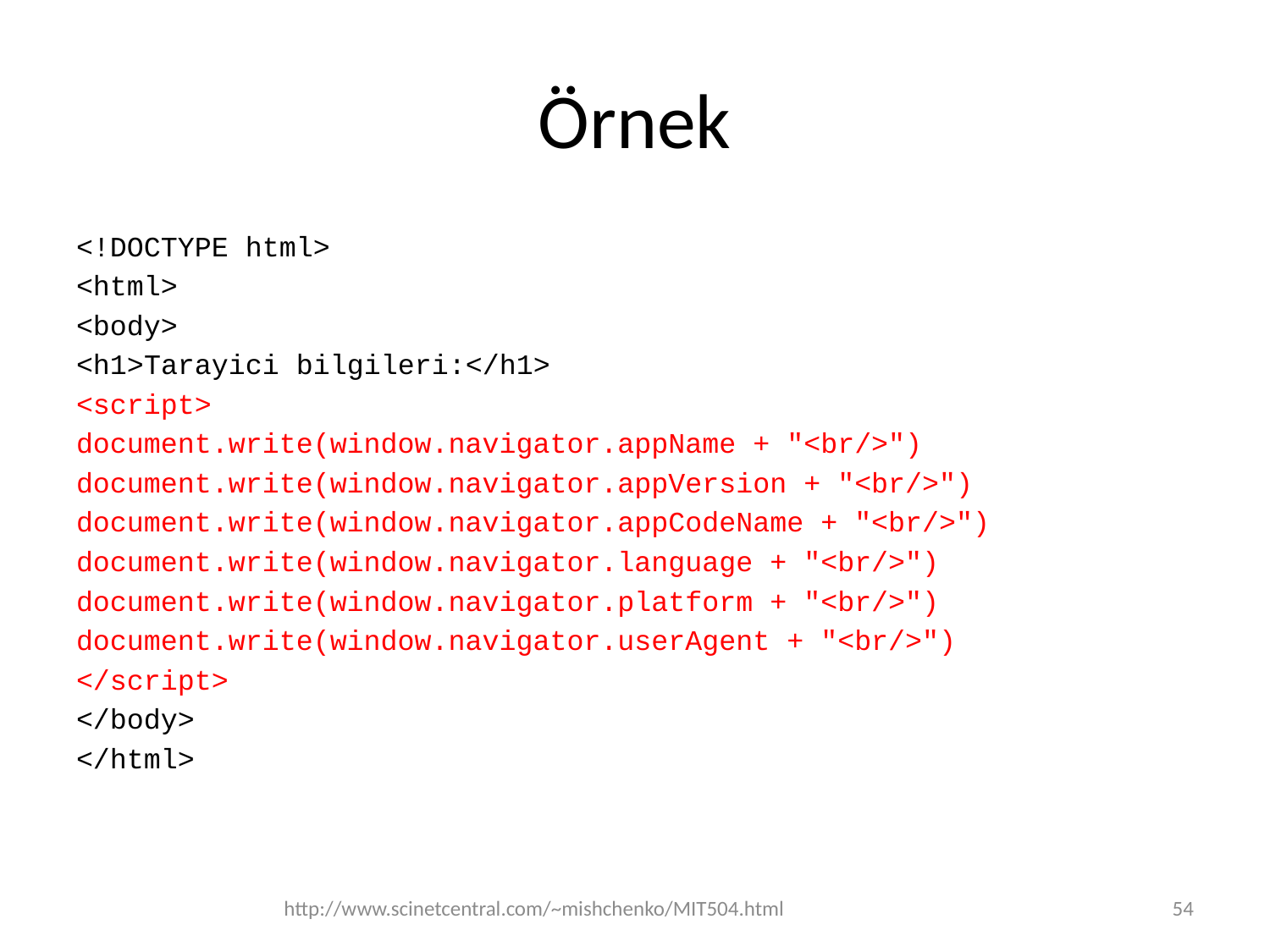

# Örnek
<!DOCTYPE html>
<html>
<body>
<h1>Tarayici bilgileri:</h1>
<script>
document.write(window.navigator.appName + "<br/>")
document.write(window.navigator.appVersion + "<br/>")
document.write(window.navigator.appCodeName + "<br/>")
document.write(window.navigator.language + "<br/>")
document.write(window.navigator.platform + "<br/>")
document.write(window.navigator.userAgent + "<br/>")
</script>
</body>
</html>
http://www.scinetcentral.com/~mishchenko/MIT504.html
54